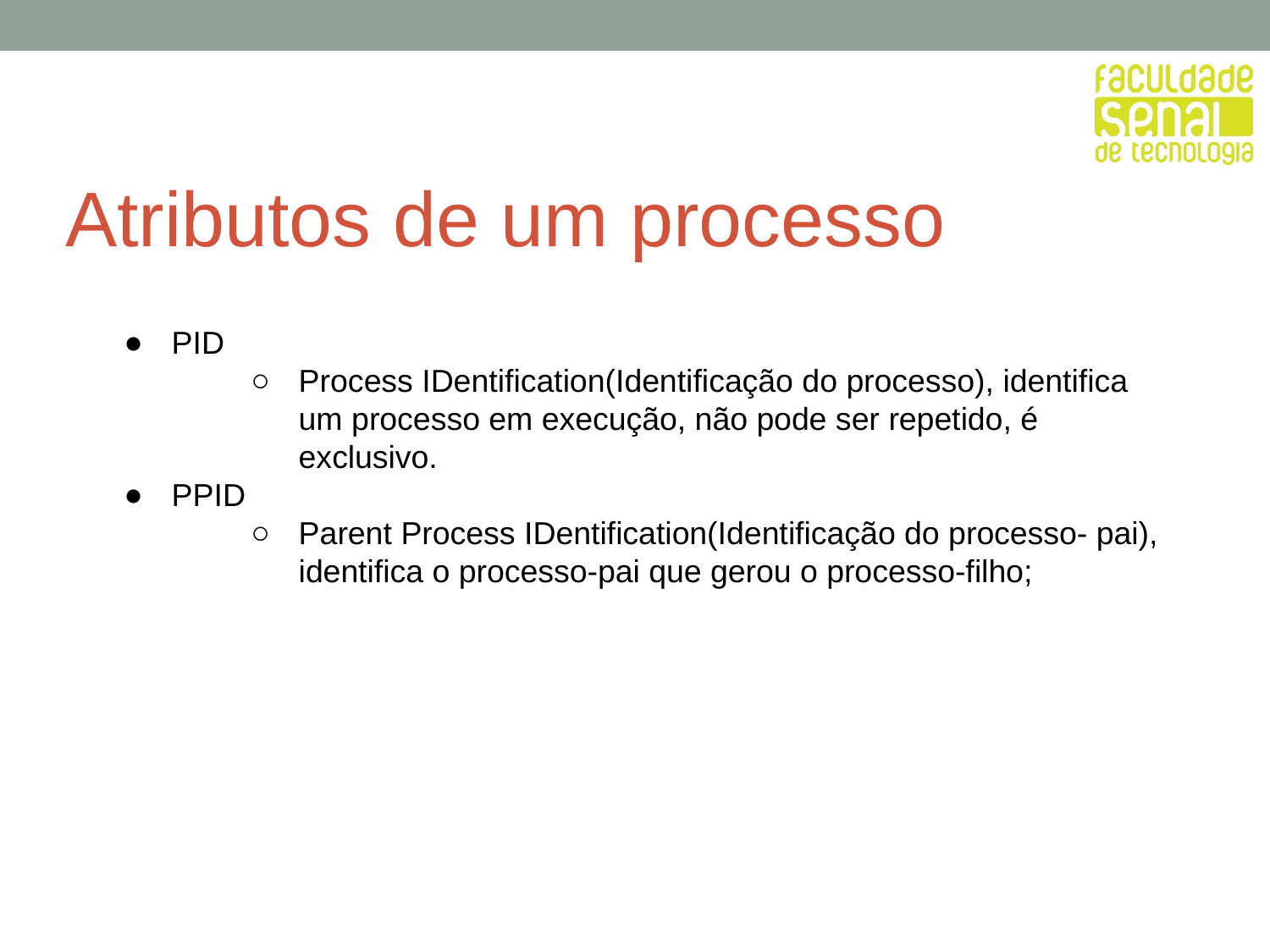

# Atributos de um processo
PID
Process IDentification(Identificação do processo), identifica um processo em execução, não pode ser repetido, é exclusivo.
PPID
Parent Process IDentification(Identificação do processo- pai), identifica o processo-pai que gerou o processo-filho;